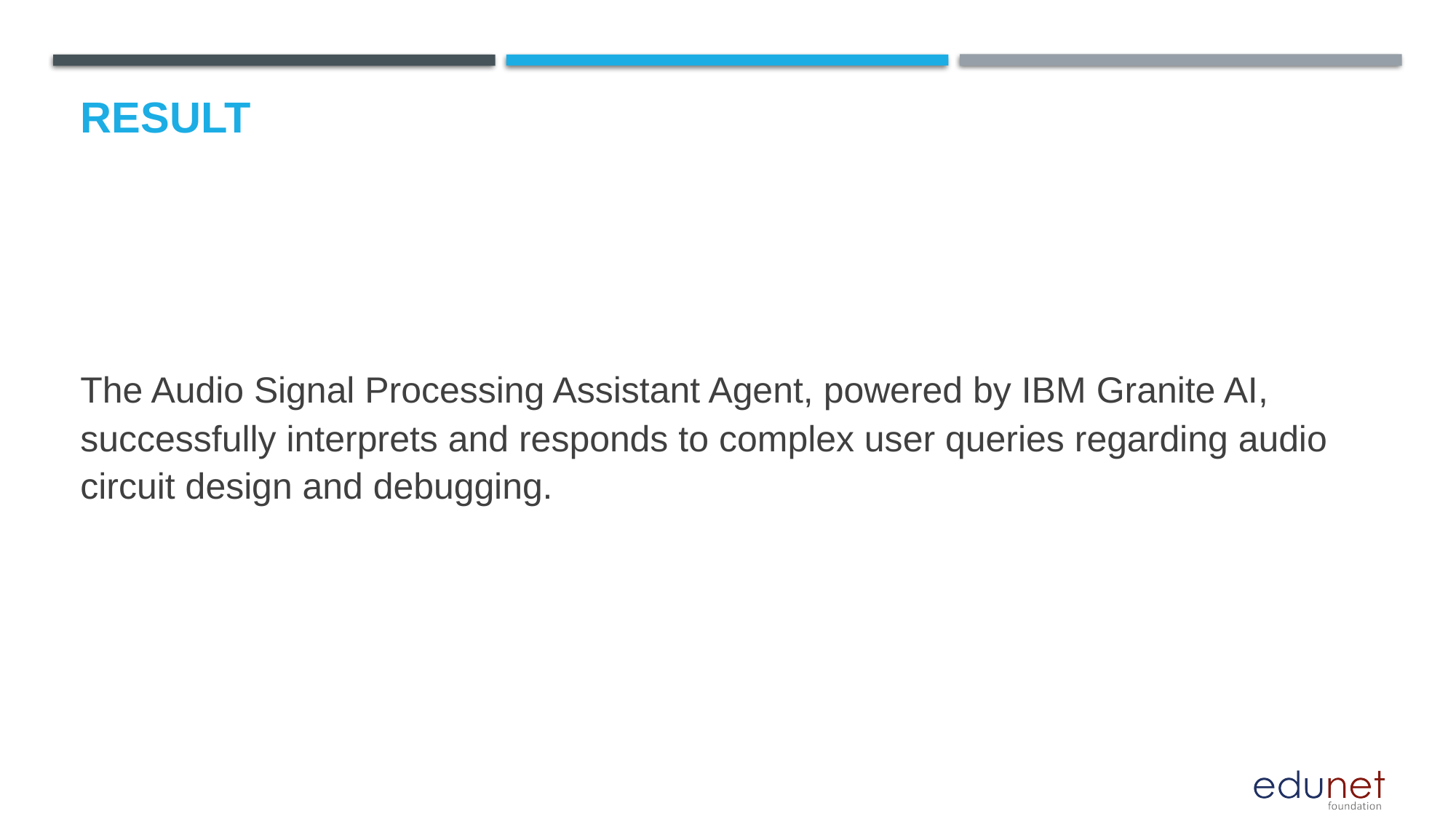

# Result
The Audio Signal Processing Assistant Agent, powered by IBM Granite AI, successfully interprets and responds to complex user queries regarding audio circuit design and debugging.